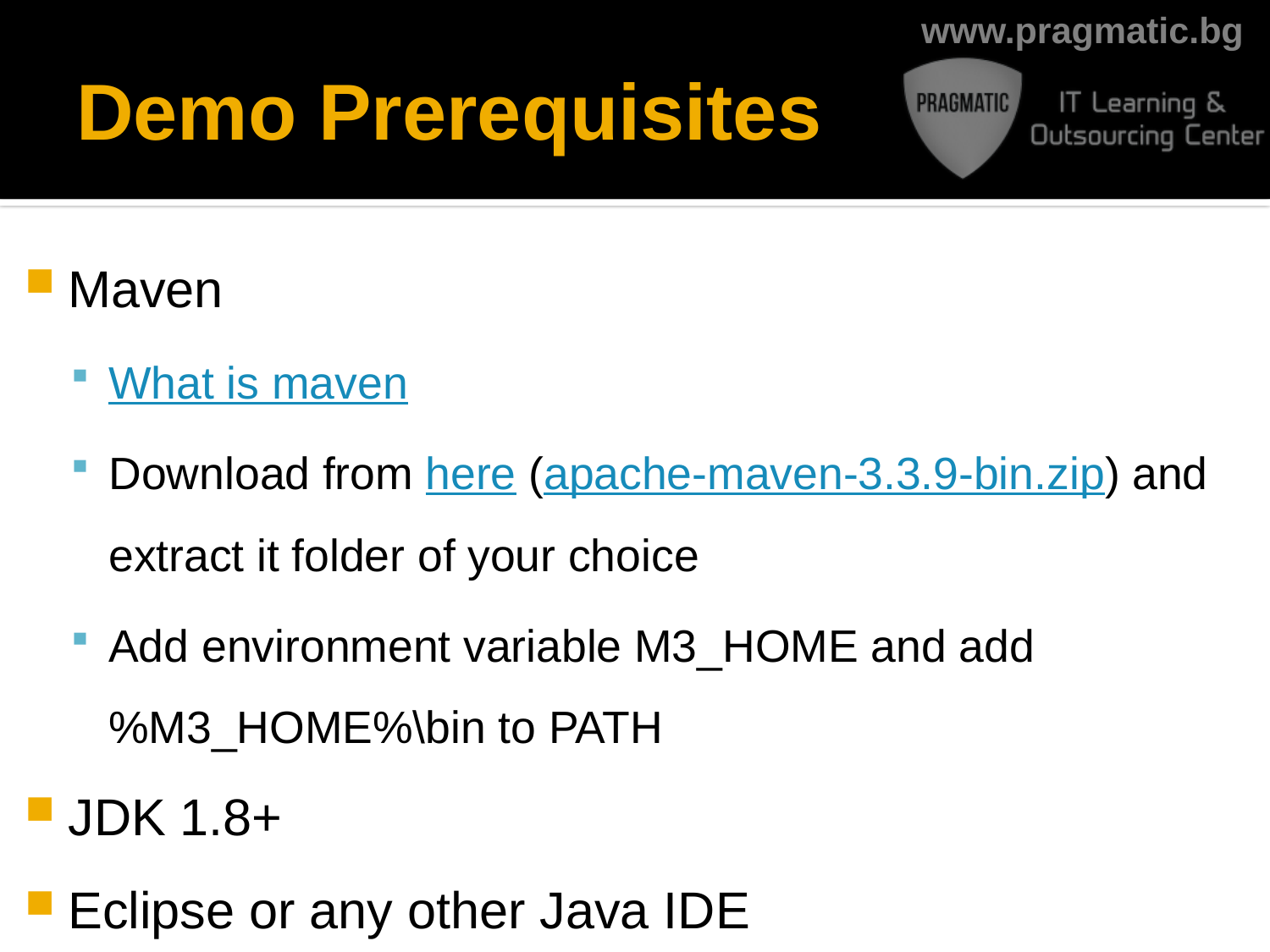

# Demo Prerequisites
Maven
What is maven
Download from here (apache-maven-3.3.9-bin.zip) and extract it folder of your choice
Add environment variable M3_HOME and add %M3_HOME%\bin to PATH
JDK 1.8+
Eclipse or any other Java IDE